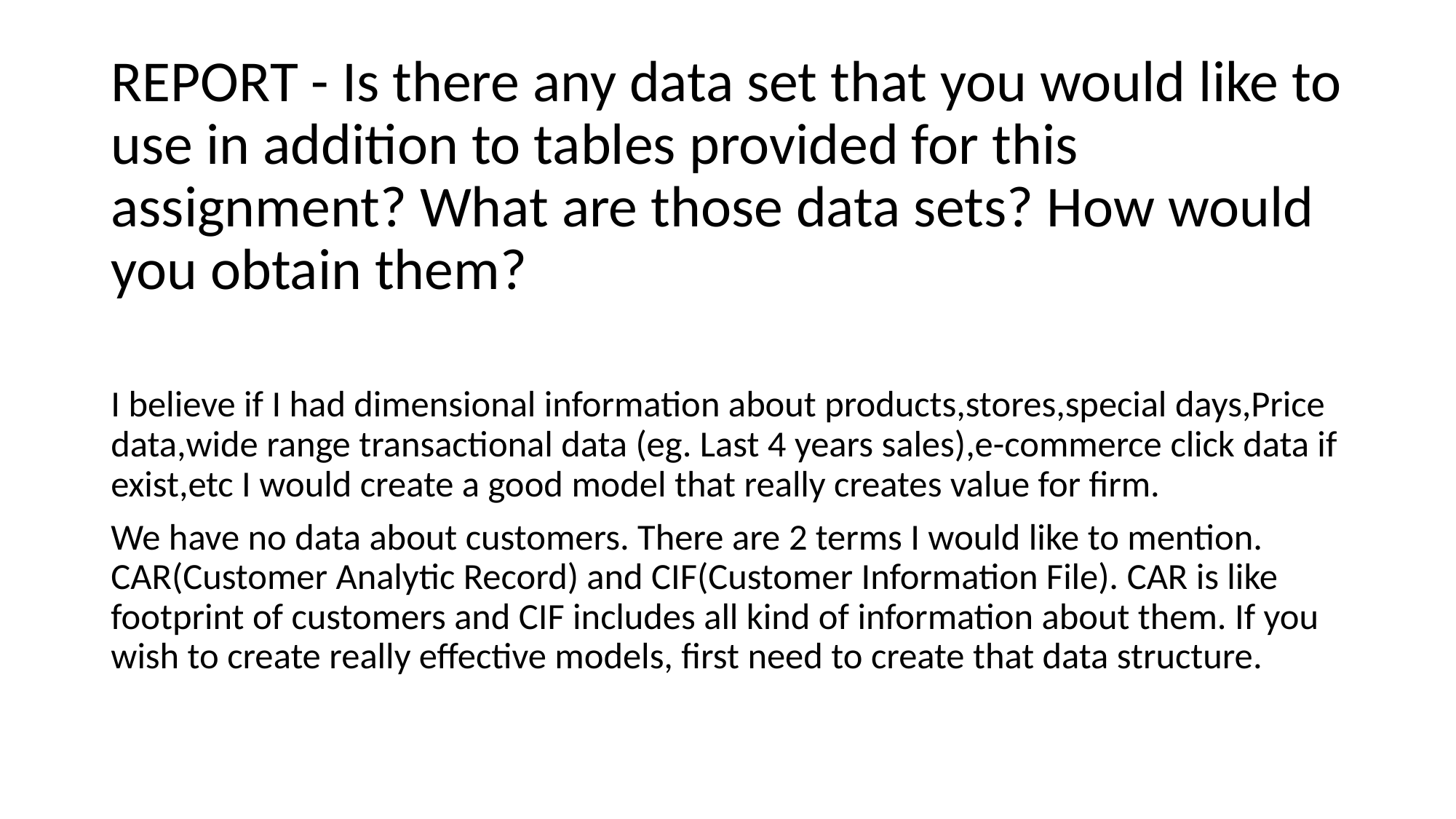

# REPORT - Is there any data set that you would like to use in addition to tables provided for this assignment? What are those data sets? How would you obtain them?
I believe if I had dimensional information about products,stores,special days,Price data,wide range transactional data (eg. Last 4 years sales),e-commerce click data if exist,etc I would create a good model that really creates value for firm.
We have no data about customers. There are 2 terms I would like to mention. CAR(Customer Analytic Record) and CIF(Customer Information File). CAR is like footprint of customers and CIF includes all kind of information about them. If you wish to create really effective models, first need to create that data structure.